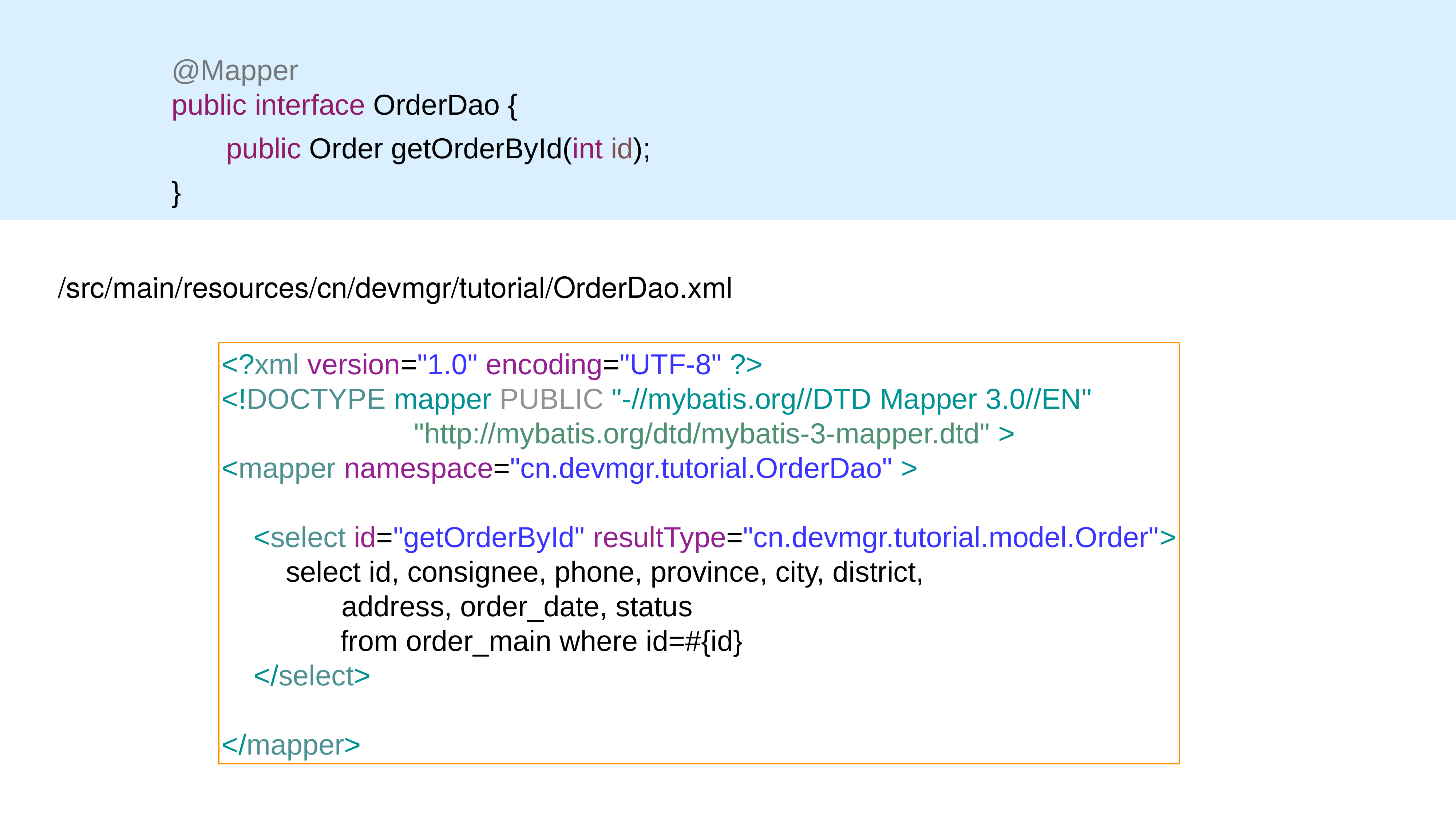

@Mapper
public interface OrderDao {

	public Order getOrderById(int id);

}
/src/main/resources/cn/devmgr/tutorial/OrderDao.xml
<?xml version="1.0" encoding="UTF-8" ?>
<!DOCTYPE mapper PUBLIC "-//mybatis.org//DTD Mapper 3.0//EN"
                        "http://mybatis.org/dtd/mybatis-3-mapper.dtd" >
<mapper namespace="cn.devmgr.tutorial.OrderDao" >

    <select id="getOrderById" resultType="cn.devmgr.tutorial.model.Order">
        select id, consignee, phone, province, city, district,
               address, order_date, status
	        from order_main where id=#{id}
    </select>

</mapper>